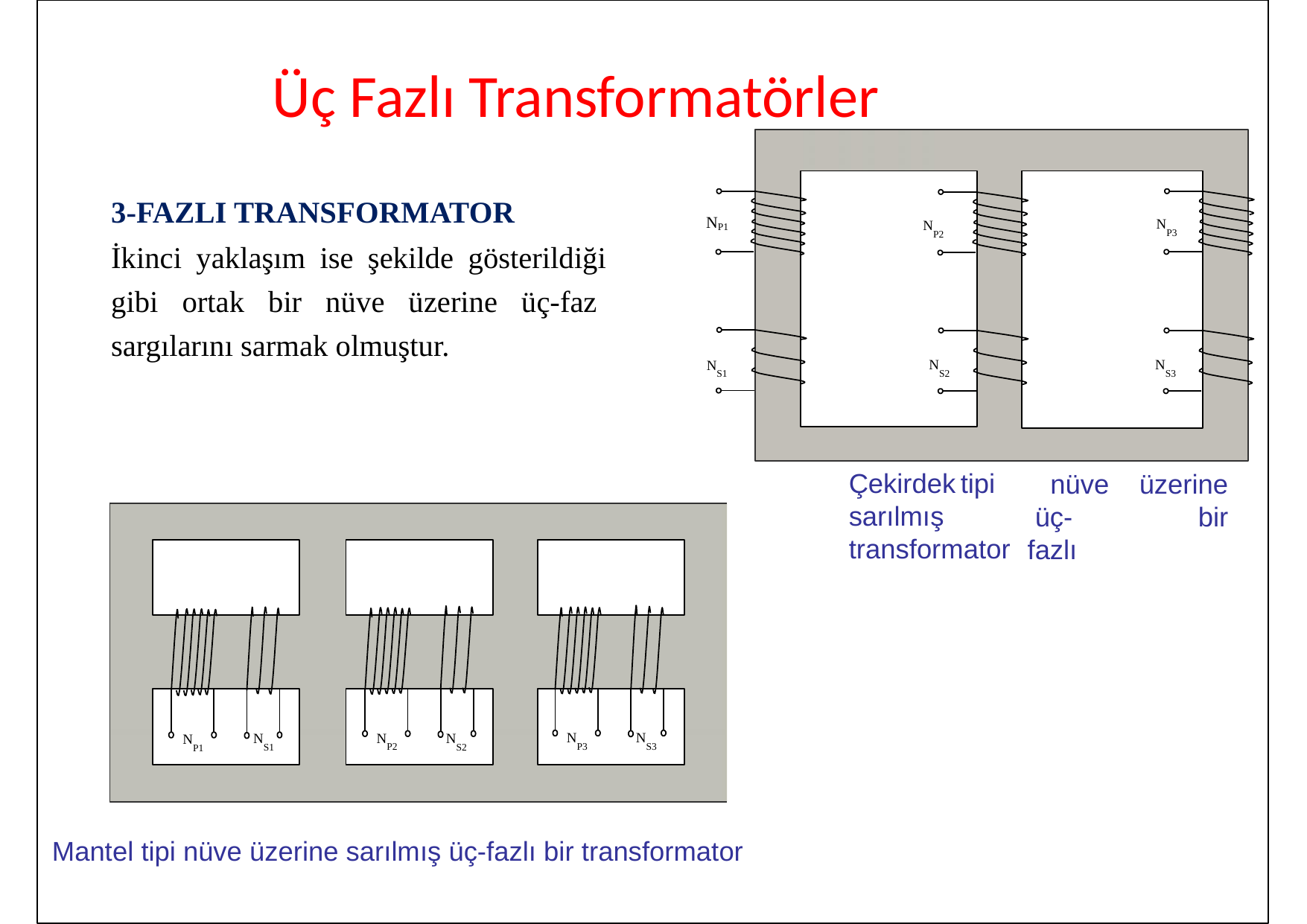

# Üç Fazlı Transformatörler

3-FAZLI TRANSFORMATOR
İkinci yaklaşım ise şekilde gösterildiği  gibi ortak bir nüve üzerine üç-faz  sargılarını sarmak olmuştur.

N
NP3

NP2

P1

NS2
NS3
NS1

Çekirdek	tipi  sarılmış  transformator
nüve  üç-fazlı
üzerine
bir

NP3
NP2

NS2
NS3
NS3
NP3
NP2
NS1
NS2
NP1

Mantel tipi nüve üzerine sarılmış üç-fazlı bir transformator